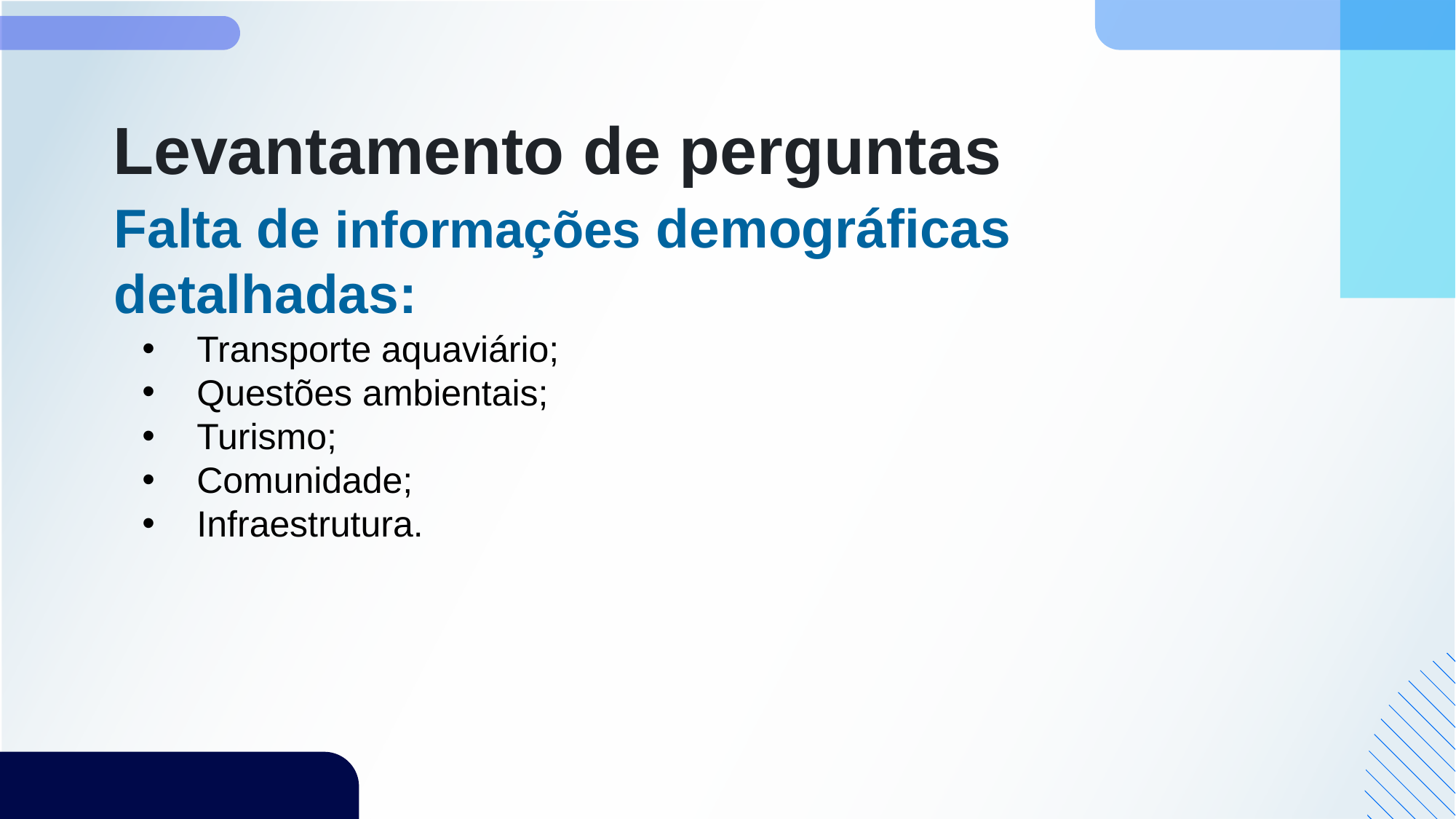

# Levantamento de perguntas
Falta de informações demográficas detalhadas:

Transporte aquaviário;
Questões ambientais;
Turismo;
Comunidade;
Infraestrutura.